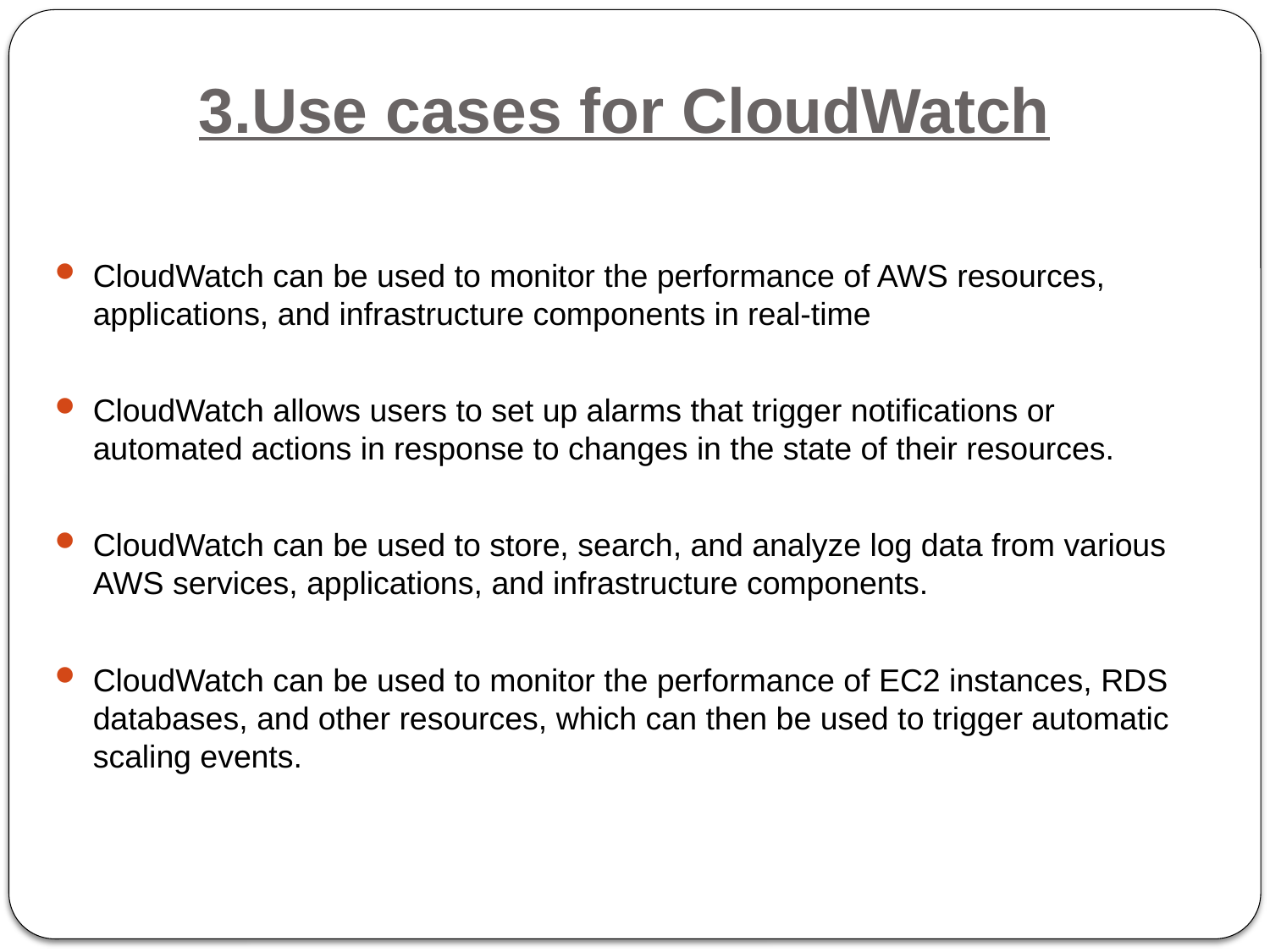

# 3.Use cases for CloudWatch

CloudWatch can be used to monitor the performance of AWS resources, applications, and infrastructure components in real-time

CloudWatch allows users to set up alarms that trigger notifications or automated actions in response to changes in the state of their resources.

CloudWatch can be used to store, search, and analyze log data from various AWS services, applications, and infrastructure components.

CloudWatch can be used to monitor the performance of EC2 instances, RDS databases, and other resources, which can then be used to trigger automatic scaling events.